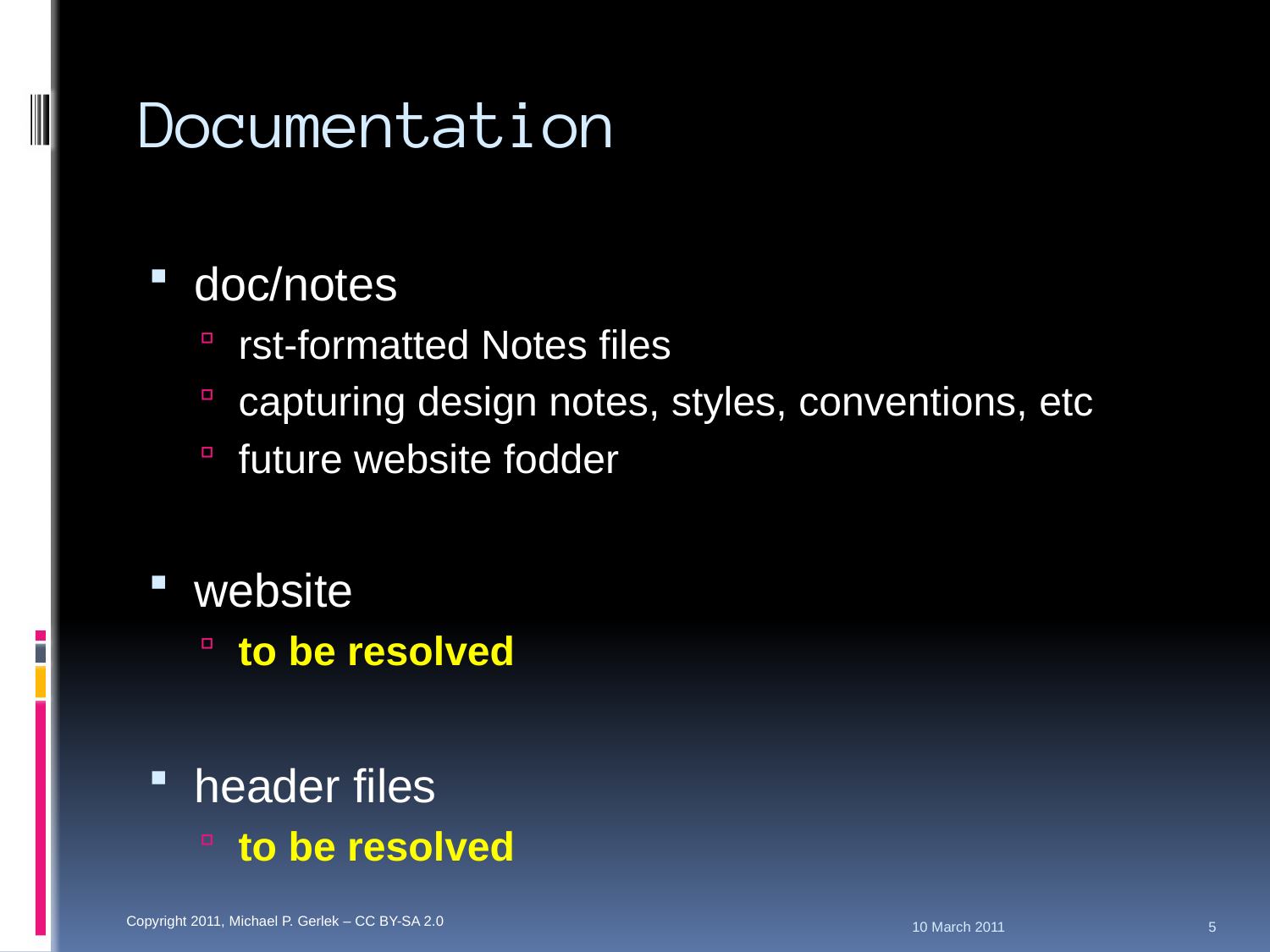

# Documentation
doc/notes
rst-formatted Notes files
capturing design notes, styles, conventions, etc
future website fodder

website
to be resolved

header files
to be resolved
10 March 2011
5